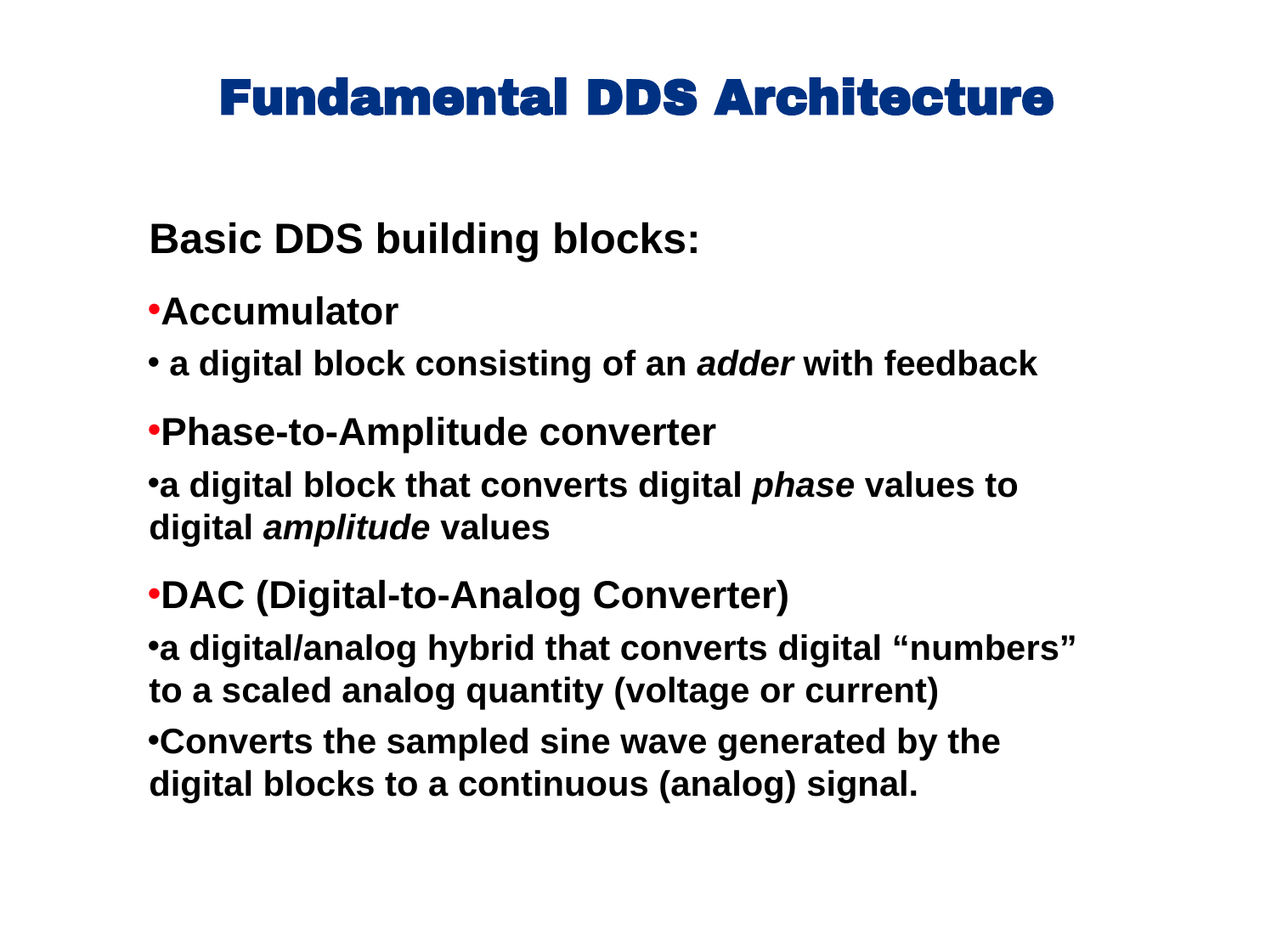

# Fundamental DDS Architecture
Basic DDS building blocks:
Accumulator
 a digital block consisting of an adder with feedback
Phase-to-Amplitude converter
a digital block that converts digital phase values to digital amplitude values
DAC (Digital-to-Analog Converter)
a digital/analog hybrid that converts digital “numbers” to a scaled analog quantity (voltage or current)
Converts the sampled sine wave generated by the digital blocks to a continuous (analog) signal.